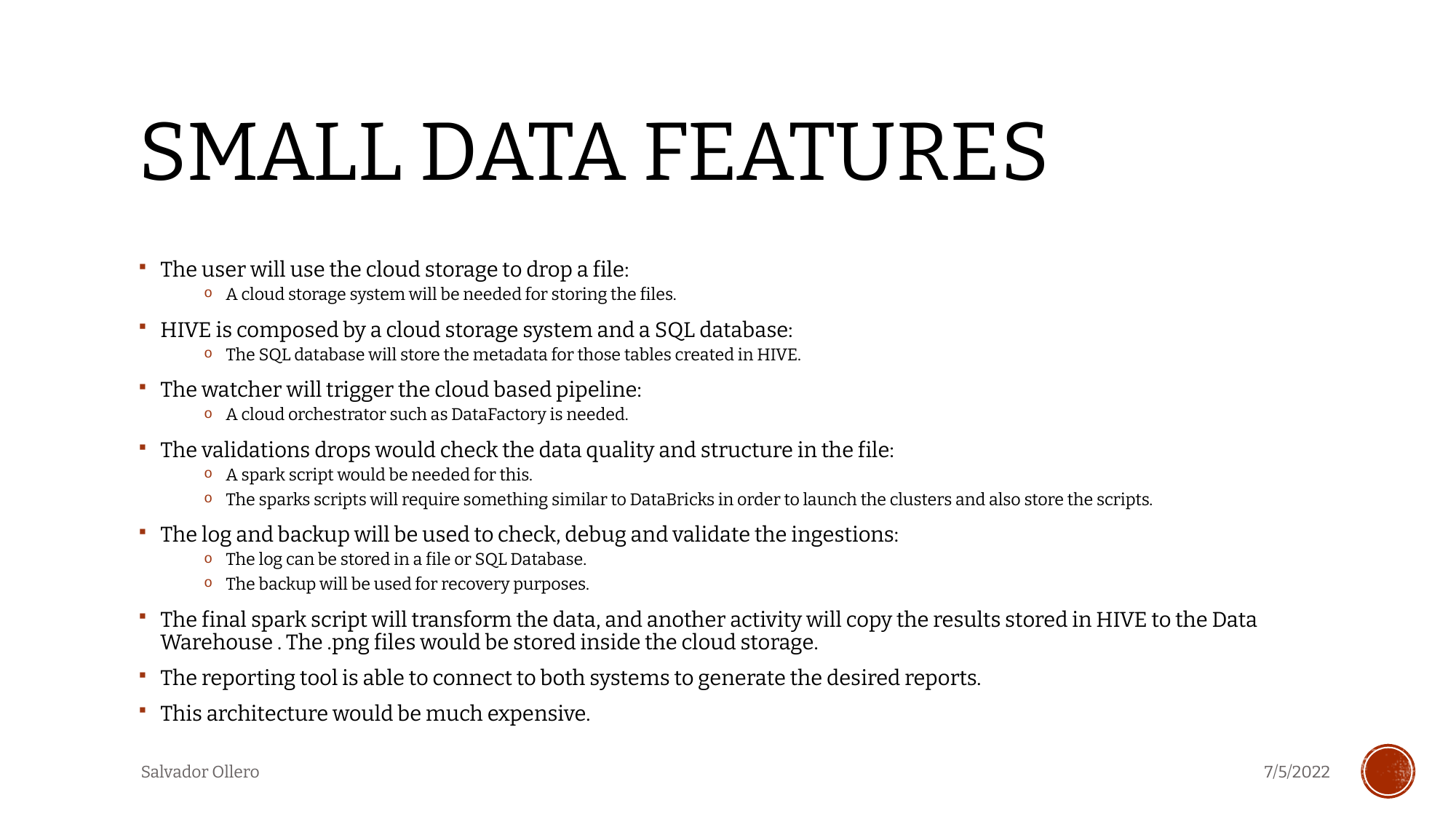

# SMALL DATA FEATURES
The user will use the cloud storage to drop a file:
A cloud storage system will be needed for storing the files.
HIVE is composed by a cloud storage system and a SQL database:
The SQL database will store the metadata for those tables created in HIVE.
The watcher will trigger the cloud based pipeline:
A cloud orchestrator such as DataFactory is needed.
The validations drops would check the data quality and structure in the file:
A spark script would be needed for this.
The sparks scripts will require something similar to DataBricks in order to launch the clusters and also store the scripts.
The log and backup will be used to check, debug and validate the ingestions:
The log can be stored in a file or SQL Database.
The backup will be used for recovery purposes.
The final spark script will transform the data, and another activity will copy the results stored in HIVE to the Data Warehouse . The .png files would be stored inside the cloud storage.
The reporting tool is able to connect to both systems to generate the desired reports.
This architecture would be much expensive.

Salvador Ollero
7/5/2022